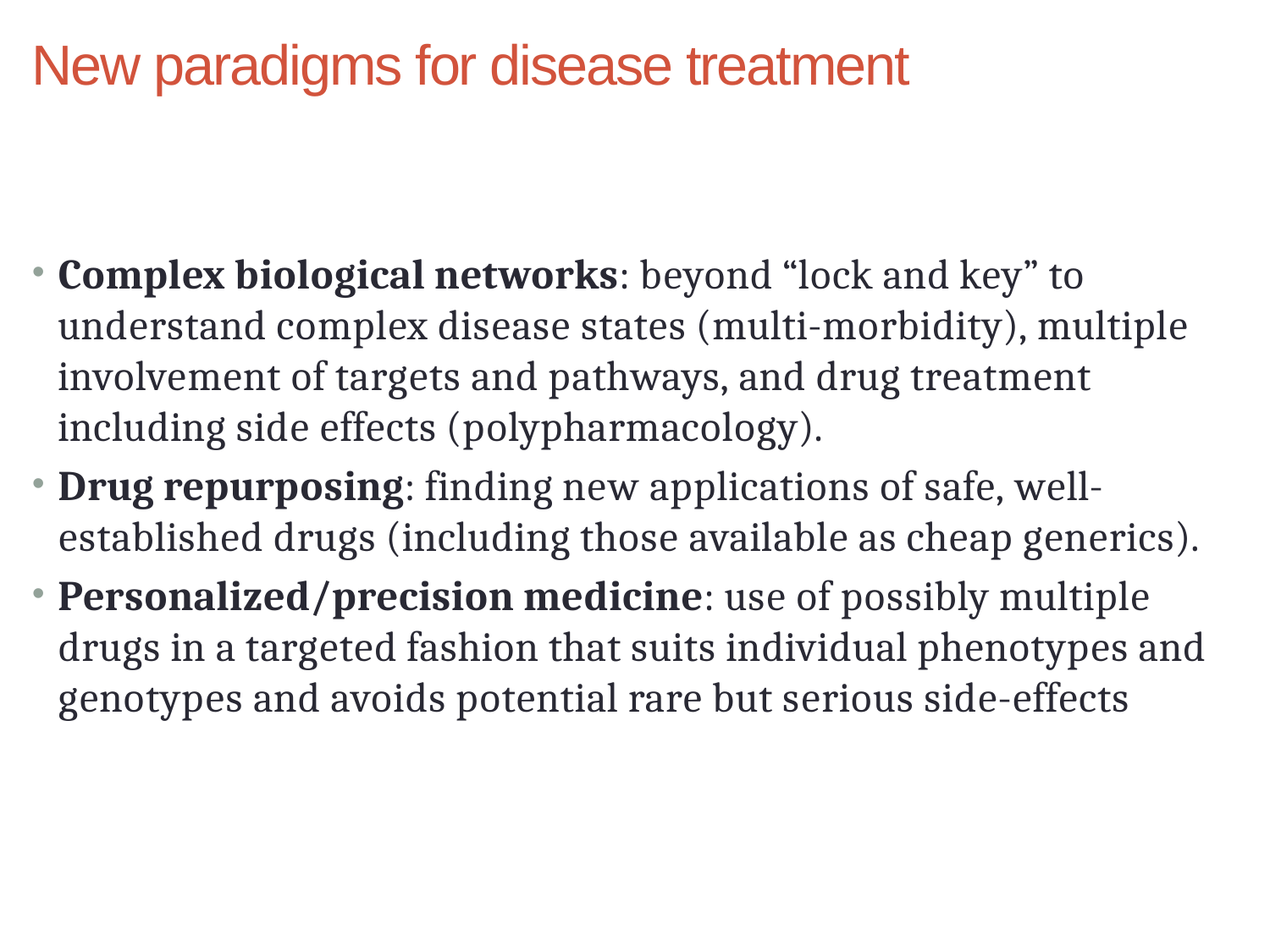

# New paradigms for disease treatment
Complex biological networks: beyond “lock and key” to understand complex disease states (multi-morbidity), multiple involvement of targets and pathways, and drug treatment including side effects (polypharmacology).
Drug repurposing: finding new applications of safe, well-established drugs (including those available as cheap generics).
Personalized/precision medicine: use of possibly multiple drugs in a targeted fashion that suits individual phenotypes and genotypes and avoids potential rare but serious side-effects